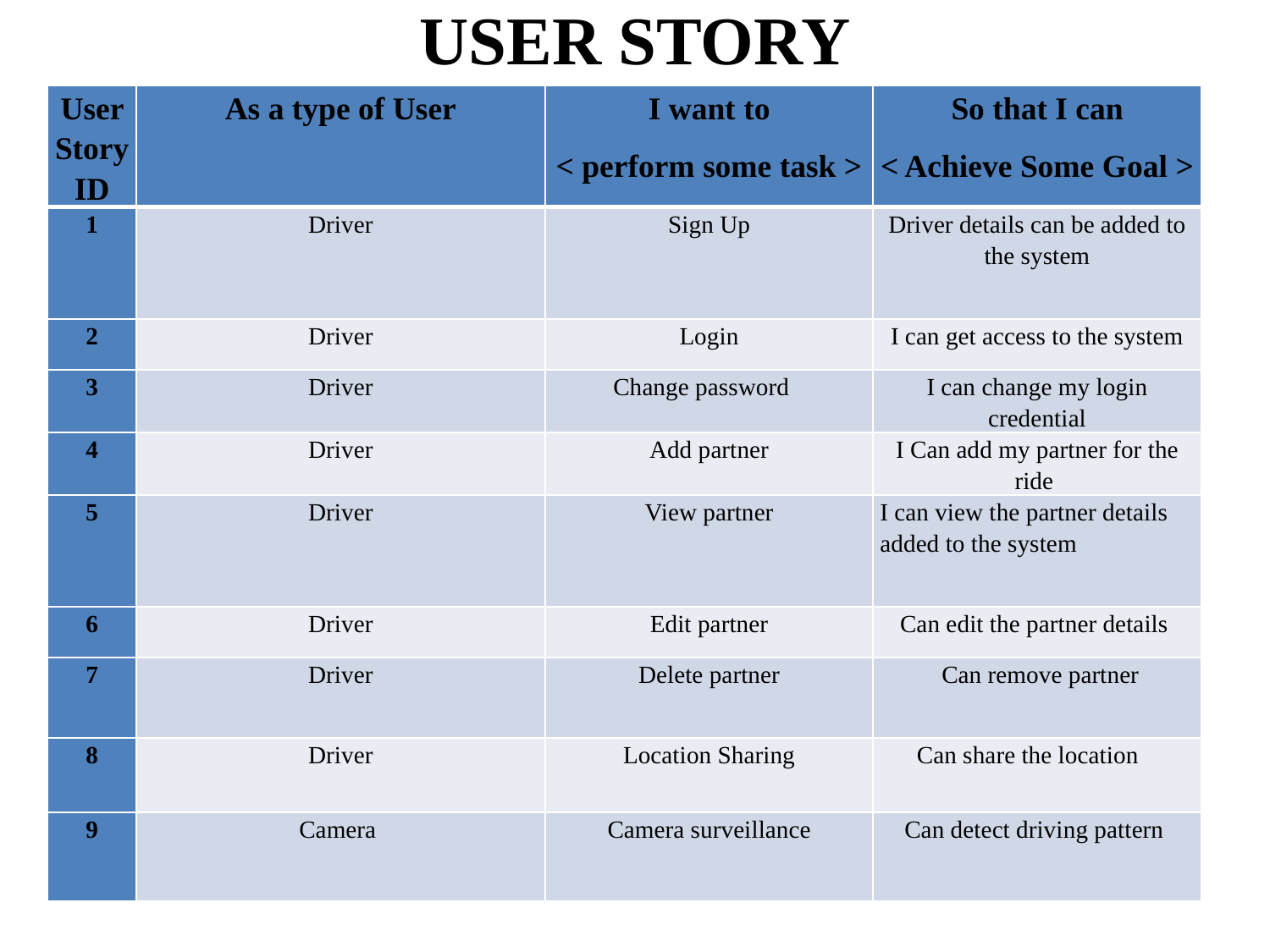

# USER STORY
| User Story ID | As a type of User | I want to < perform some task > | So that I can < Achieve Some Goal > |
| --- | --- | --- | --- |
| 1 | Driver | Sign Up | Driver details can be added to the system |
| 2 | Driver | Login | I can get access to the system |
| 3 | Driver | Change password | I can change my login credential |
| 4 | Driver | Add partner | I Can add my partner for the ride |
| 5 | Driver | View partner | I can view the partner details added to the system |
| 6 | Driver | Edit partner | Can edit the partner details |
| 7 | Driver | Delete partner | Can remove partner |
| 8 | Driver | Location Sharing | Can share the location |
| 9 | Camera | Camera surveillance | Can detect driving pattern |